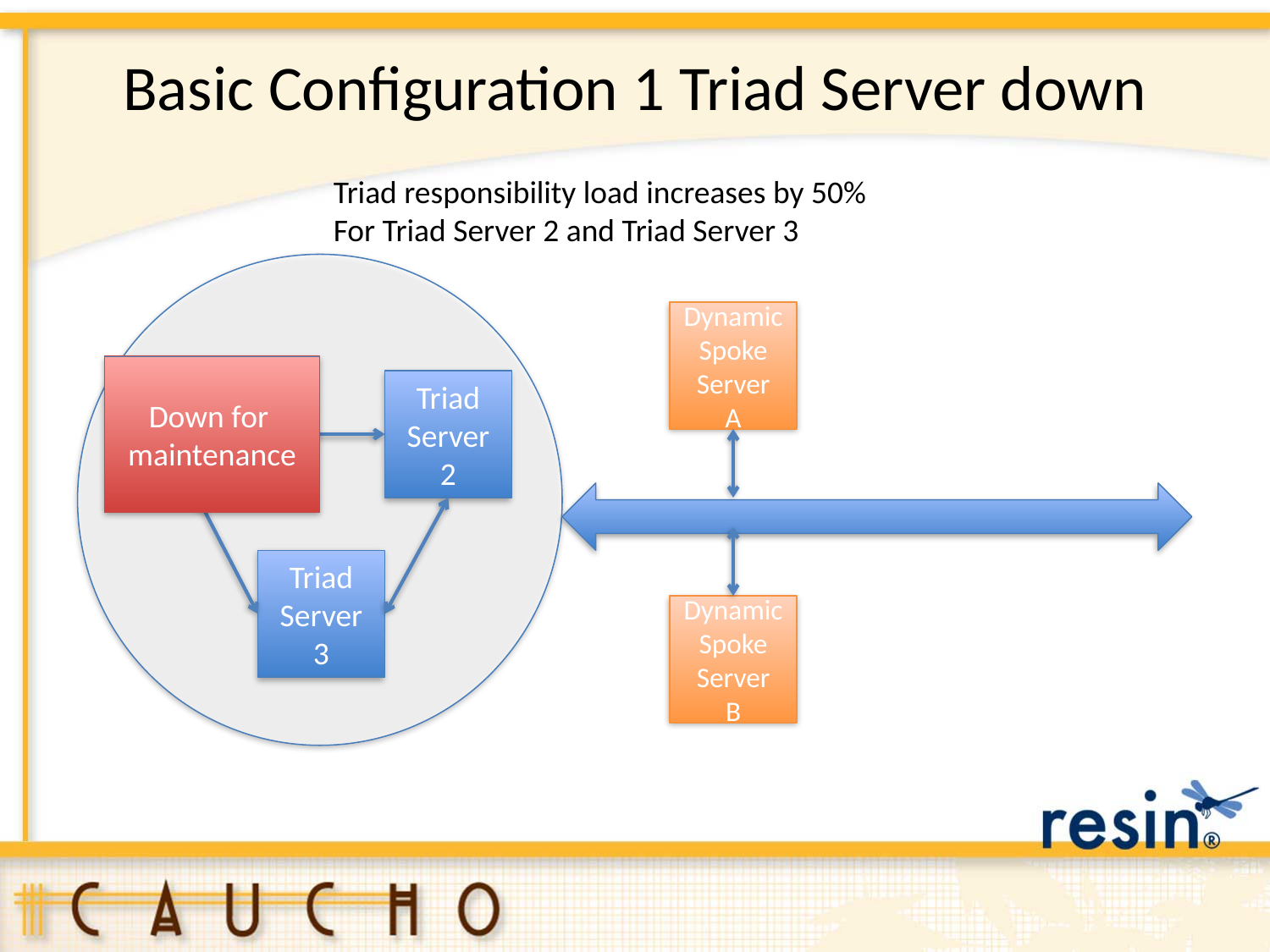

# Basic Configuration 1 Triad Server down
Triad responsibility load increases by 50%
For Triad Server 2 and Triad Server 3
Down for
maintenance

Dynamic
Spoke
Server
A
Triad Server 1
Triad Server
2

Triad Server
3
Dynamic
Spoke
Server
B